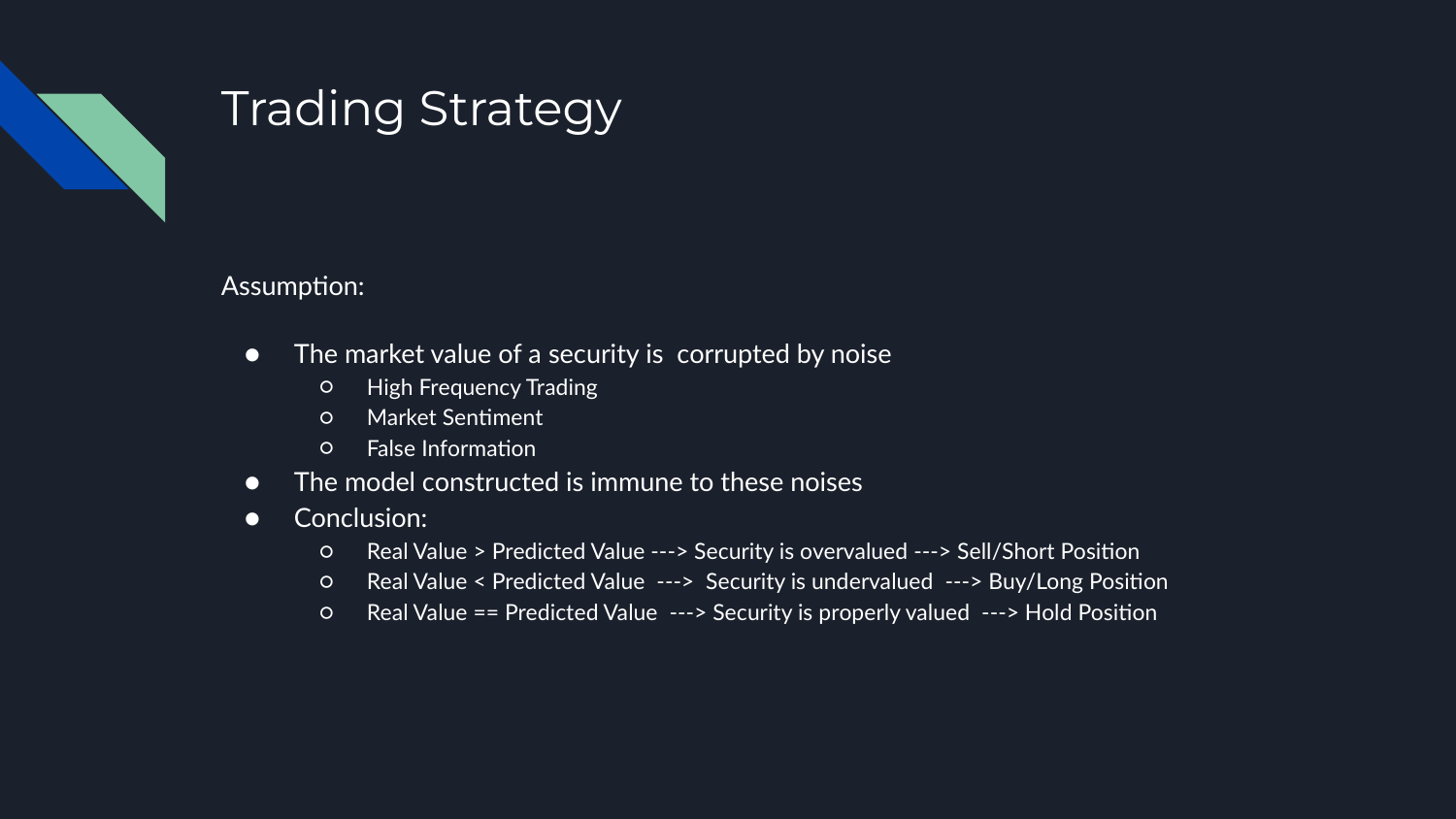

# Trading Strategy
Assumption:
The market value of a security is  corrupted by noise
High Frequency Trading
Market Sentiment
False Information
The model constructed is immune to these noises
Conclusion:
Real Value > Predicted Value ---> Security is overvalued ---> Sell/Short Position
Real Value < Predicted Value  --->  Security is undervalued  ---> Buy/Long Position
Real Value == Predicted Value  ---> Security is properly valued  ---> Hold Position